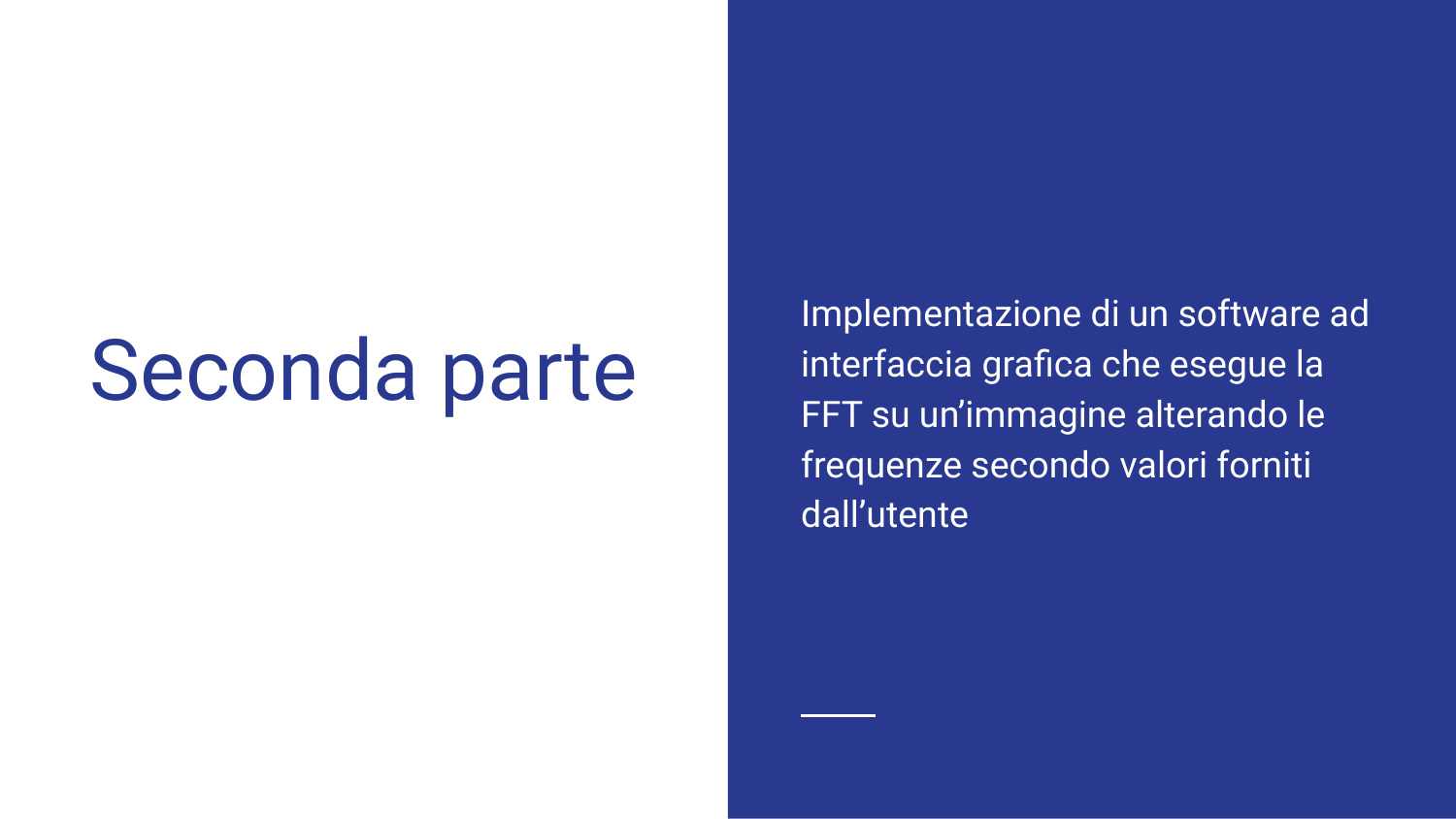

Implementazione di un software ad interfaccia grafica che esegue la FFT su un’immagine alterando le frequenze secondo valori forniti dall’utente
# Seconda parte